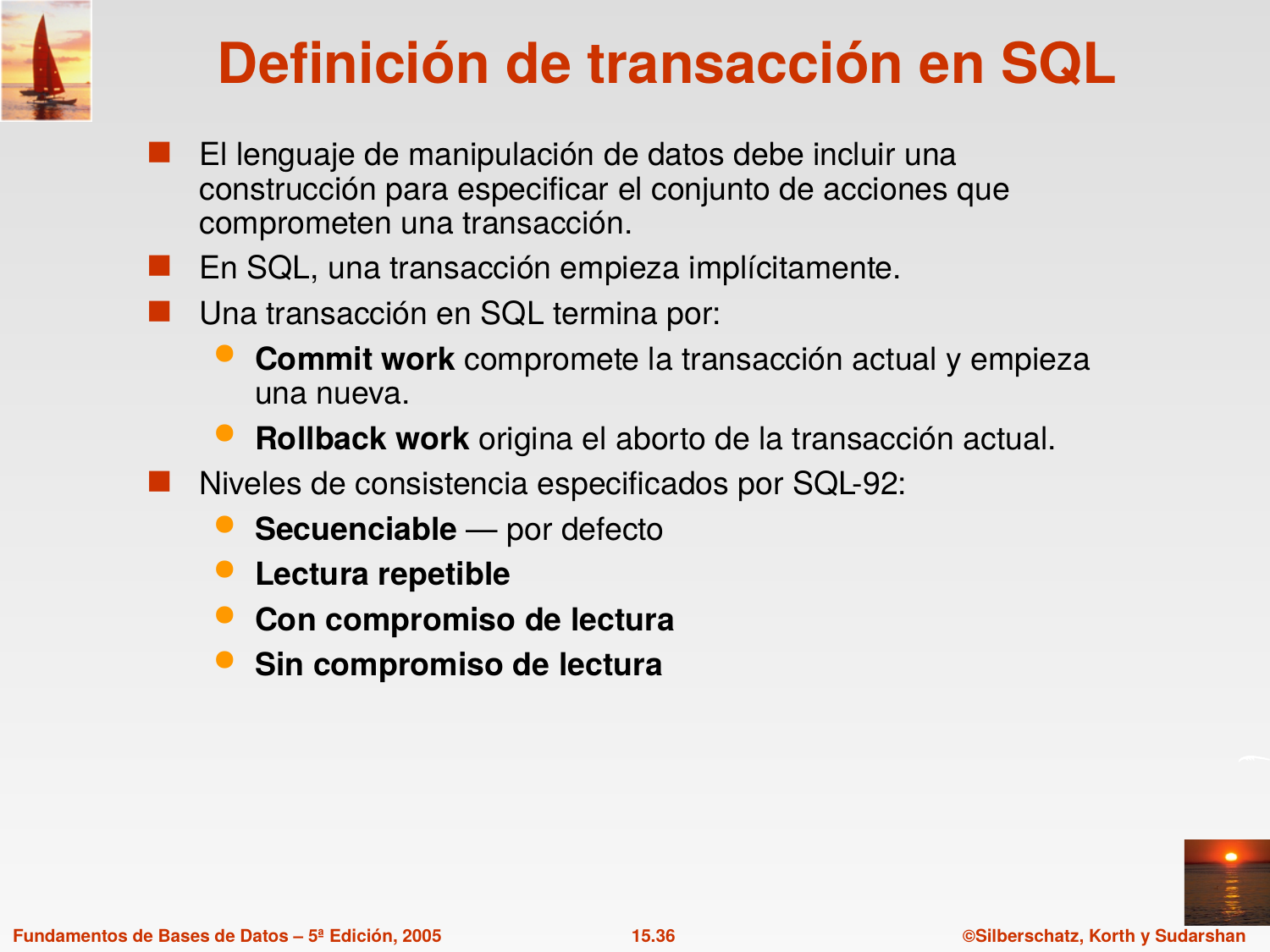

# Definición de transacción en SQL
El lenguaje de manipulación de datos debe incluir una construcción para especificar el conjunto de acciones que comprometen una transacción.
En SQL, una transacción empieza implícitamente.
Una transacción en SQL termina por:
Commit work compromete la transacción actual y empieza una nueva.
Rollback work origina el aborto de la transacción actual.
Niveles de consistencia especificados por SQL-92:
Secuenciable — por defecto
Lectura repetible
Con compromiso de lectura
Sin compromiso de lectura